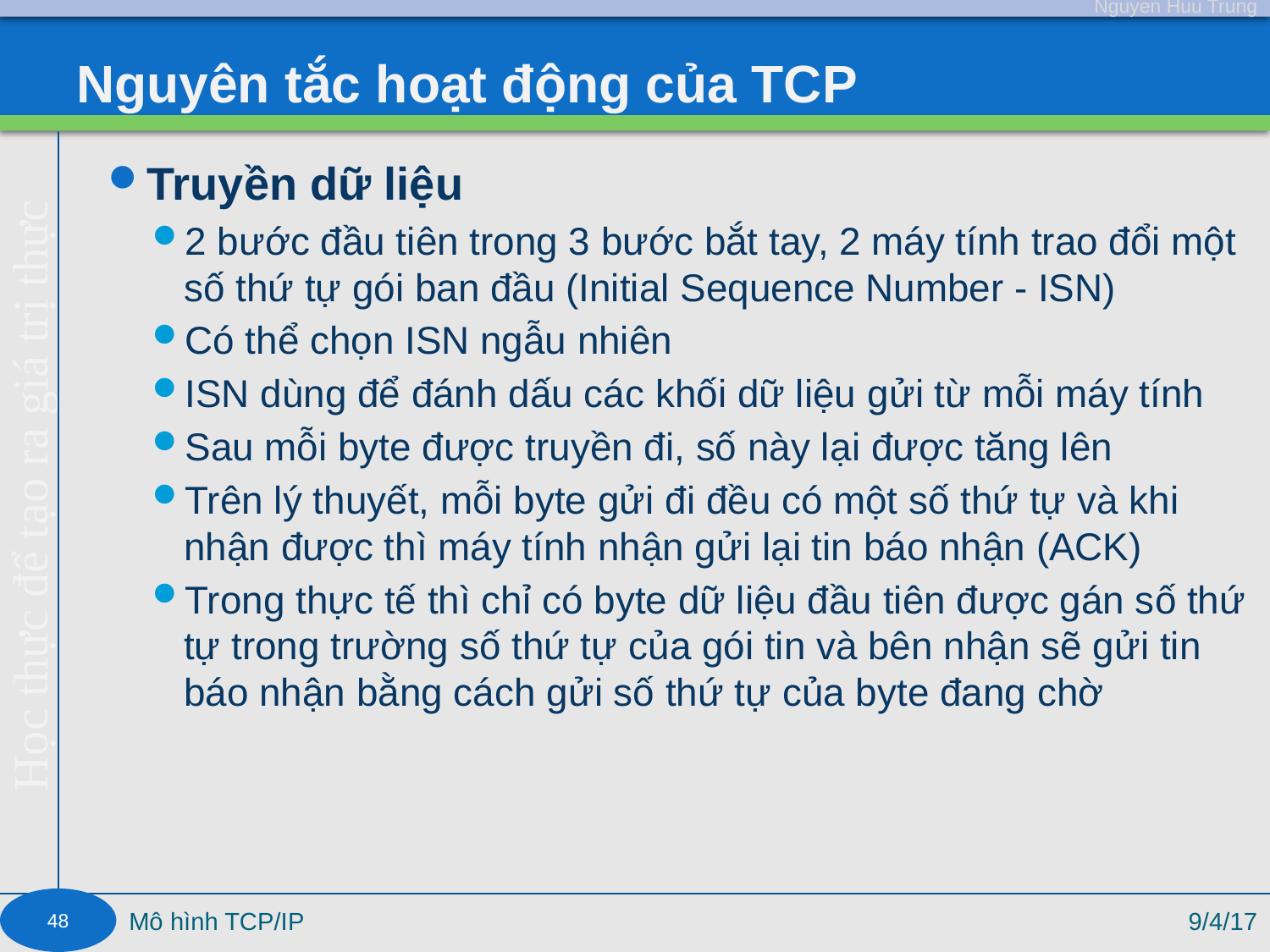

# Nguyên tắc hoạt động của TCP
Truyền dữ liệu
2 bước đầu tiên trong 3 bước bắt tay, 2 máy tính trao đổi một số thứ tự gói ban đầu (Initial Sequence Number - ISN)
Có thể chọn ISN ngẫu nhiên
ISN dùng để đánh dấu các khối dữ liệu gửi từ mỗi máy tính
Sau mỗi byte được truyền đi, số này lại được tăng lên
Trên lý thuyết, mỗi byte gửi đi đều có một số thứ tự và khi nhận được thì máy tính nhận gửi lại tin báo nhận (ACK)
Trong thực tế thì chỉ có byte dữ liệu đầu tiên được gán số thứ tự trong trường số thứ tự của gói tin và bên nhận sẽ gửi tin báo nhận bằng cách gửi số thứ tự của byte đang chờ
48
Mô hình TCP/IP
9/4/17